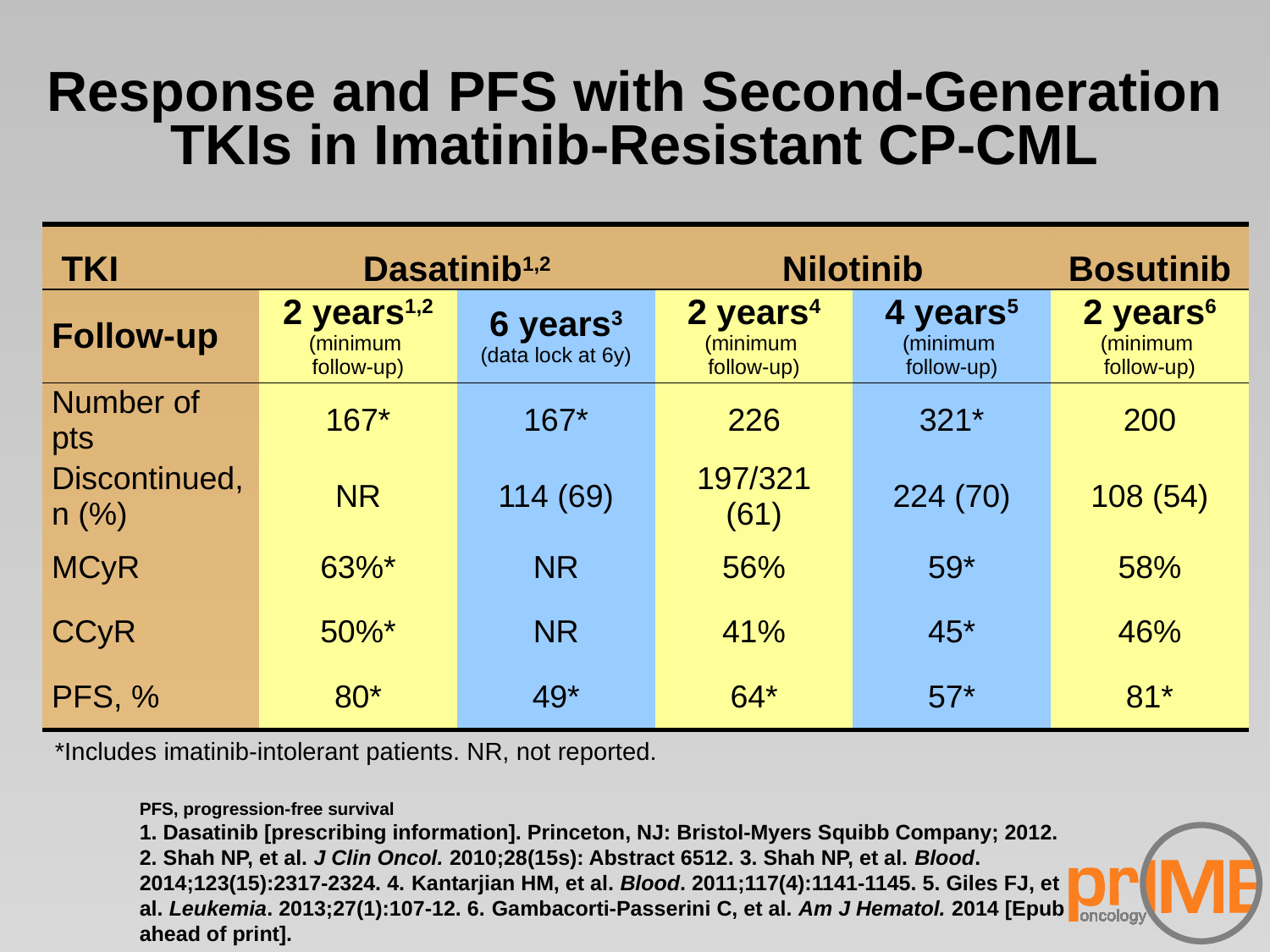

# Response and PFS with Second-Generation TKIs in Imatinib-Resistant CP-CML
| TKI | Dasatinib1,2 |  | Nilotinib |  | Bosutinib |
| --- | --- | --- | --- | --- | --- |
| Follow-up | 2 years1,2 (minimum follow-up) | 6 years3 (data lock at 6y) | 2 years4 (minimum follow-up) | 4 years5 (minimum follow-up) | 2 years6 (minimum follow-up) |
| Number of pts | 167\* | 167\* | 226 | 321\* | 200 |
| Discontinued, n (%) | NR | 114 (69) | 197/321 (61) | 224 (70) | 108 (54) |
| MCyR | 63%\* | NR | 56% | 59\* | 58% |
| CCyR | 50%\* | NR | 41% | 45\* | 46% |
| PFS, % | 80\* | 49\* | 64\* | 57\* | 81\* |
*Includes imatinib-intolerant patients. NR, not reported.
PFS, progression-free survival
1. Dasatinib [prescribing information]. Princeton, NJ: Bristol-Myers Squibb Company; 2012.
2. Shah NP, et al. J Clin Oncol. 2010;28(15s): Abstract 6512. 3. Shah NP, et al. Blood. 2014;123(15):2317-2324. 4. Kantarjian HM, et al. Blood. 2011;117(4):1141-1145. 5. Giles FJ, et al. Leukemia. 2013;27(1):107-12. 6. Gambacorti-Passerini C, et al. Am J Hematol. 2014 [Epub ahead of print].